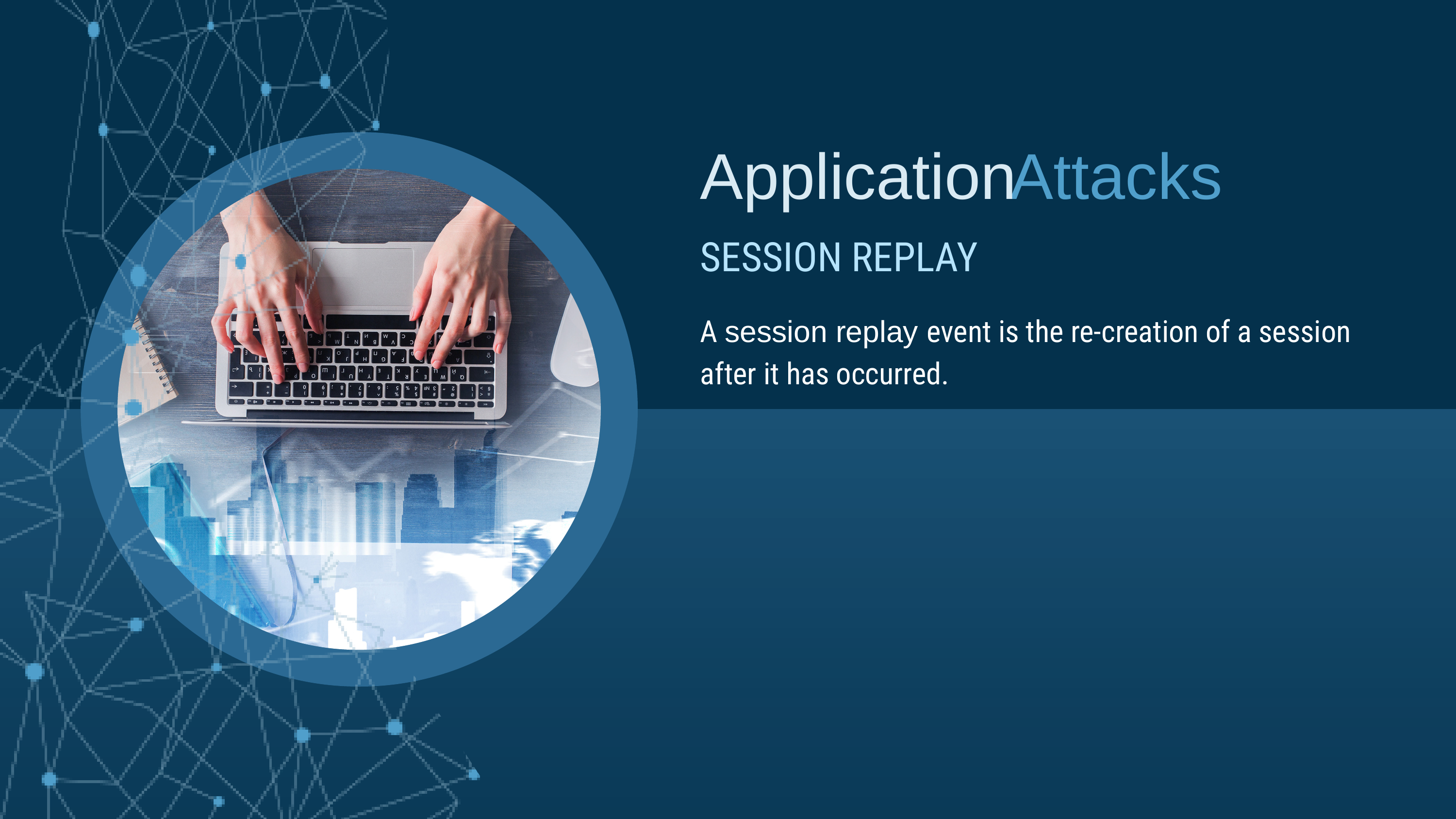

Application
Attacks

SESSION REPLAY
A session replay event is the re-creation of a session after it has occurred.